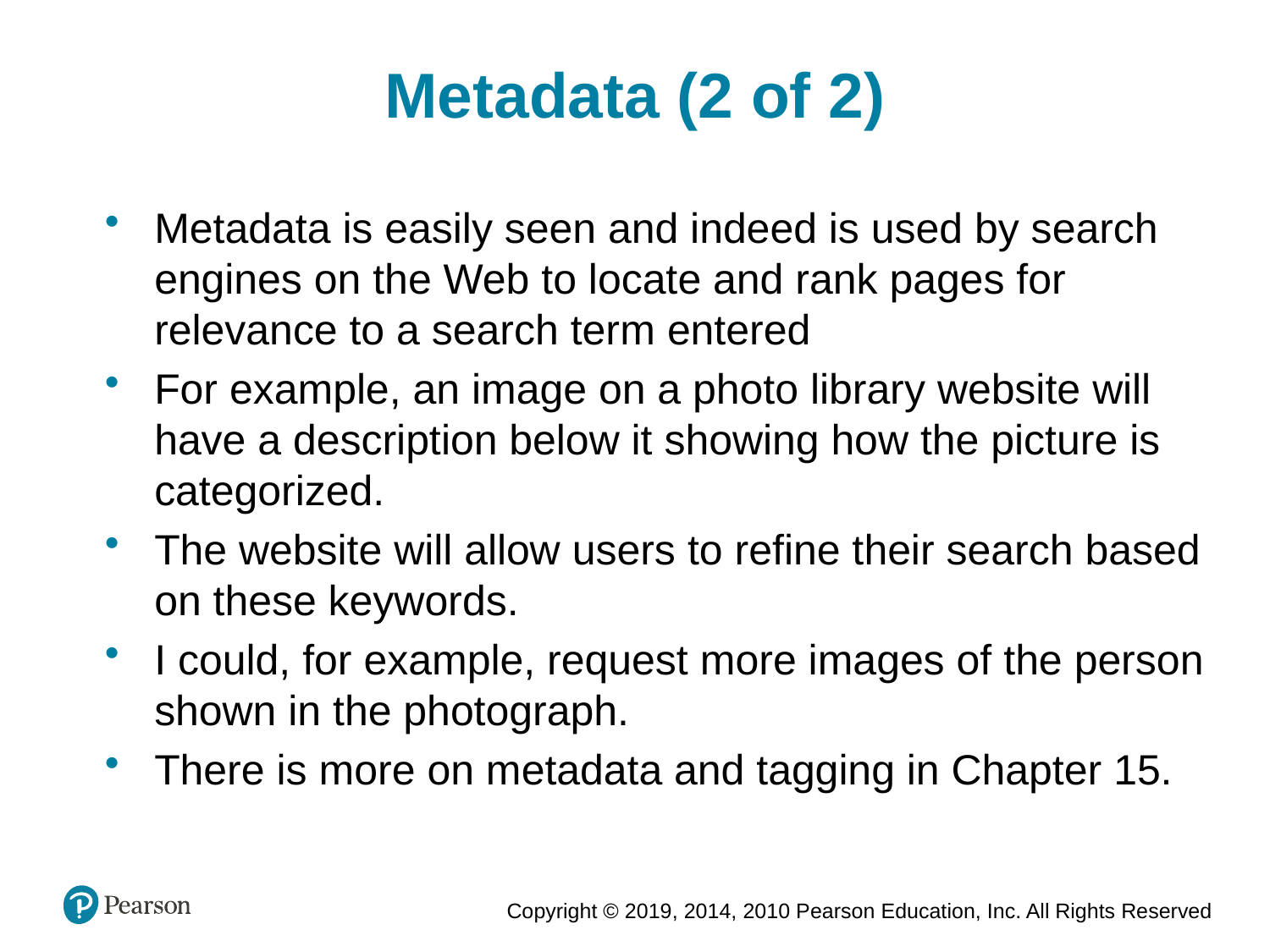

Metadata (2 of 2)
Metadata is easily seen and indeed is used by search engines on the Web to locate and rank pages for relevance to a search term entered
For example, an image on a photo library website will have a description below it showing how the picture is categorized.
The website will allow users to refine their search based on these keywords.
I could, for example, request more images of the person shown in the photograph.
There is more on metadata and tagging in Chapter 15.